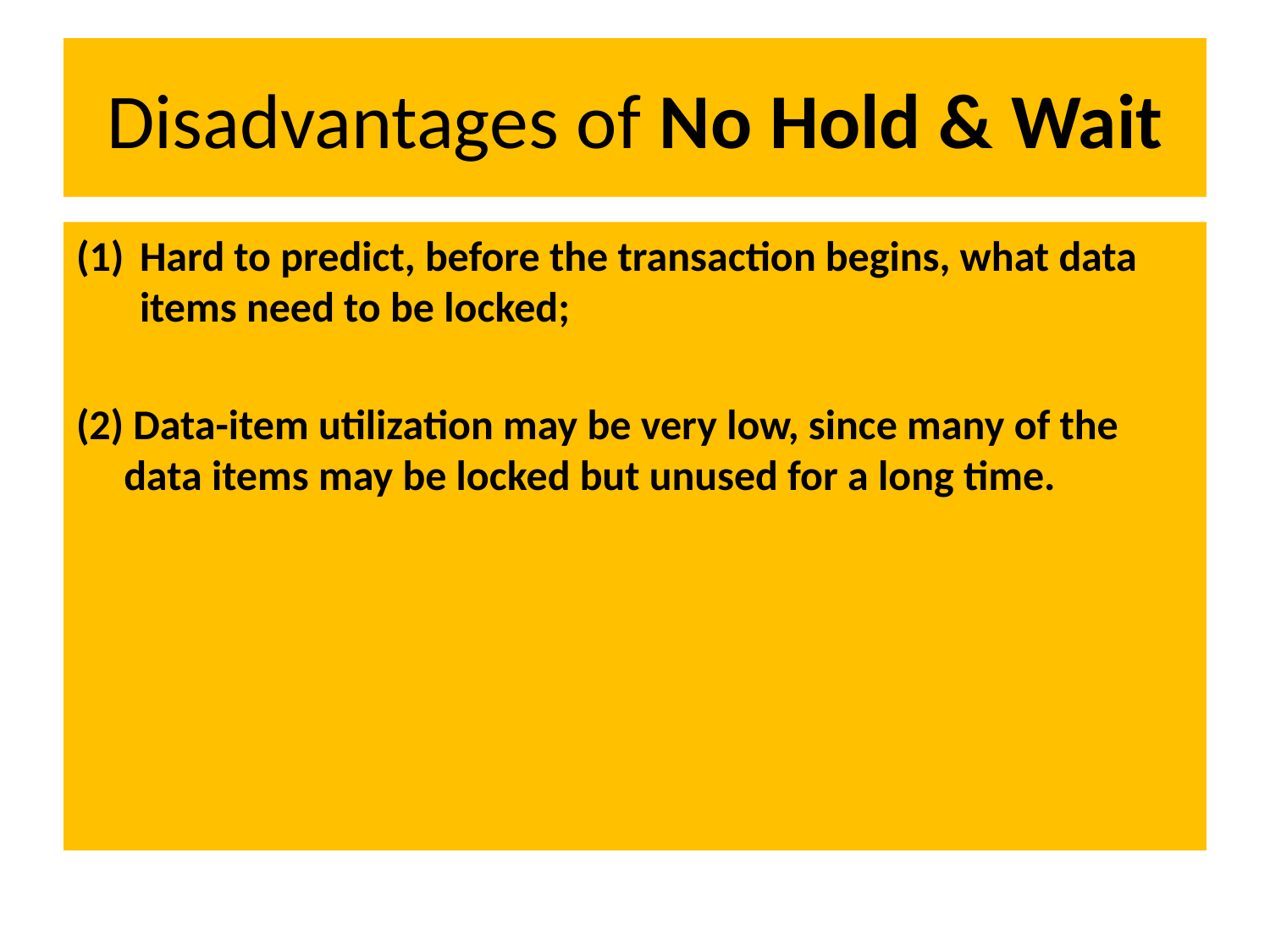

# Disadvantages of No Hold & Wait
Hard to predict, before the transaction begins, what data items need to be locked;

(2) Data-item utilization may be very low, since many of the data items may be locked but unused for a long time.